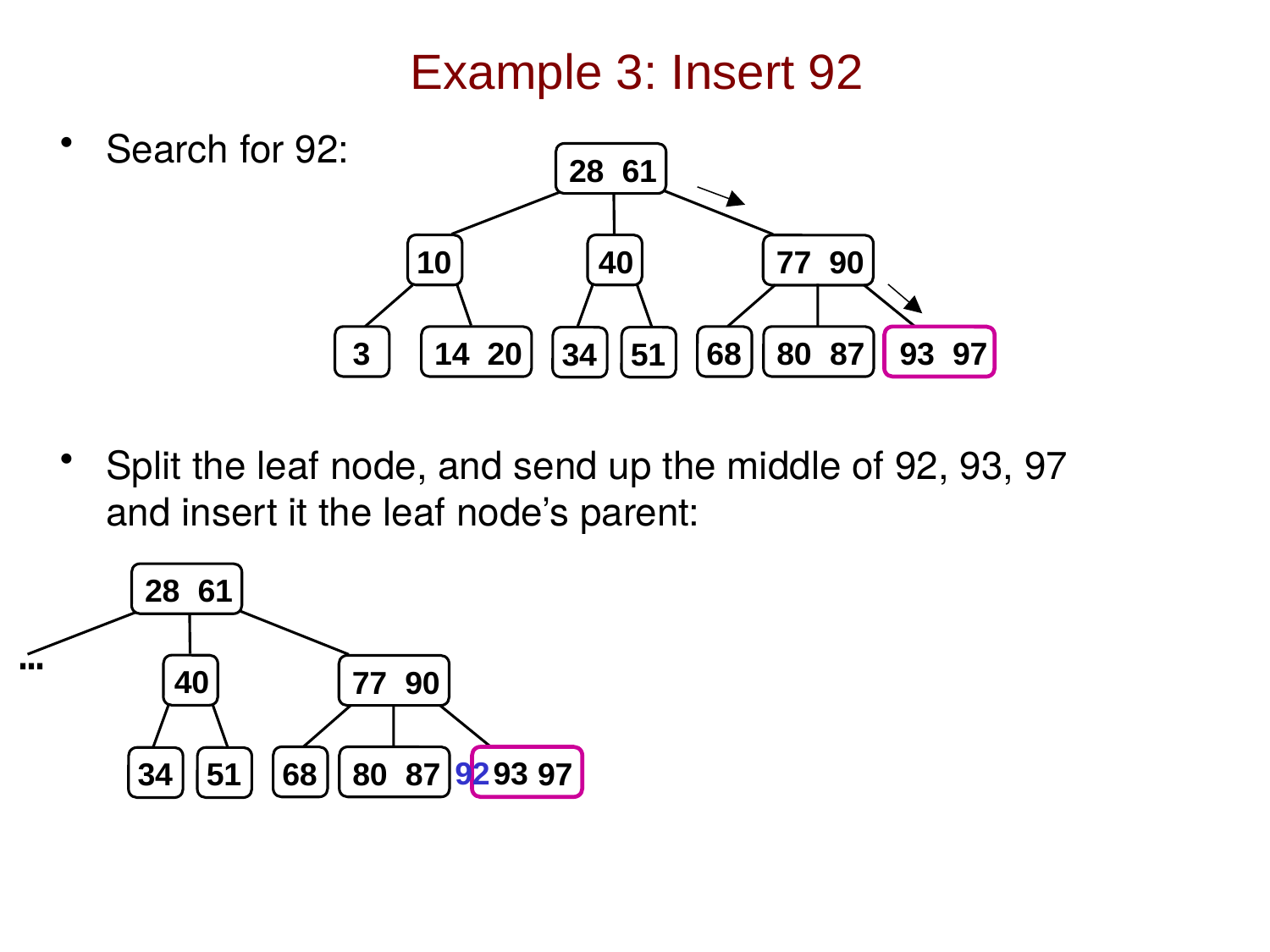

# Example 3: Insert 92
Search for 92:

Split the leaf node, and send up the middle of 92, 93, 97
and insert it the leaf node’s parent:

    28  61

10
40
    77  90

3
    14  20

68
    80  87
    93  97
34
51

    28  61

…

40
    77  90

     92
     93

68
    80  87
           97
34
51